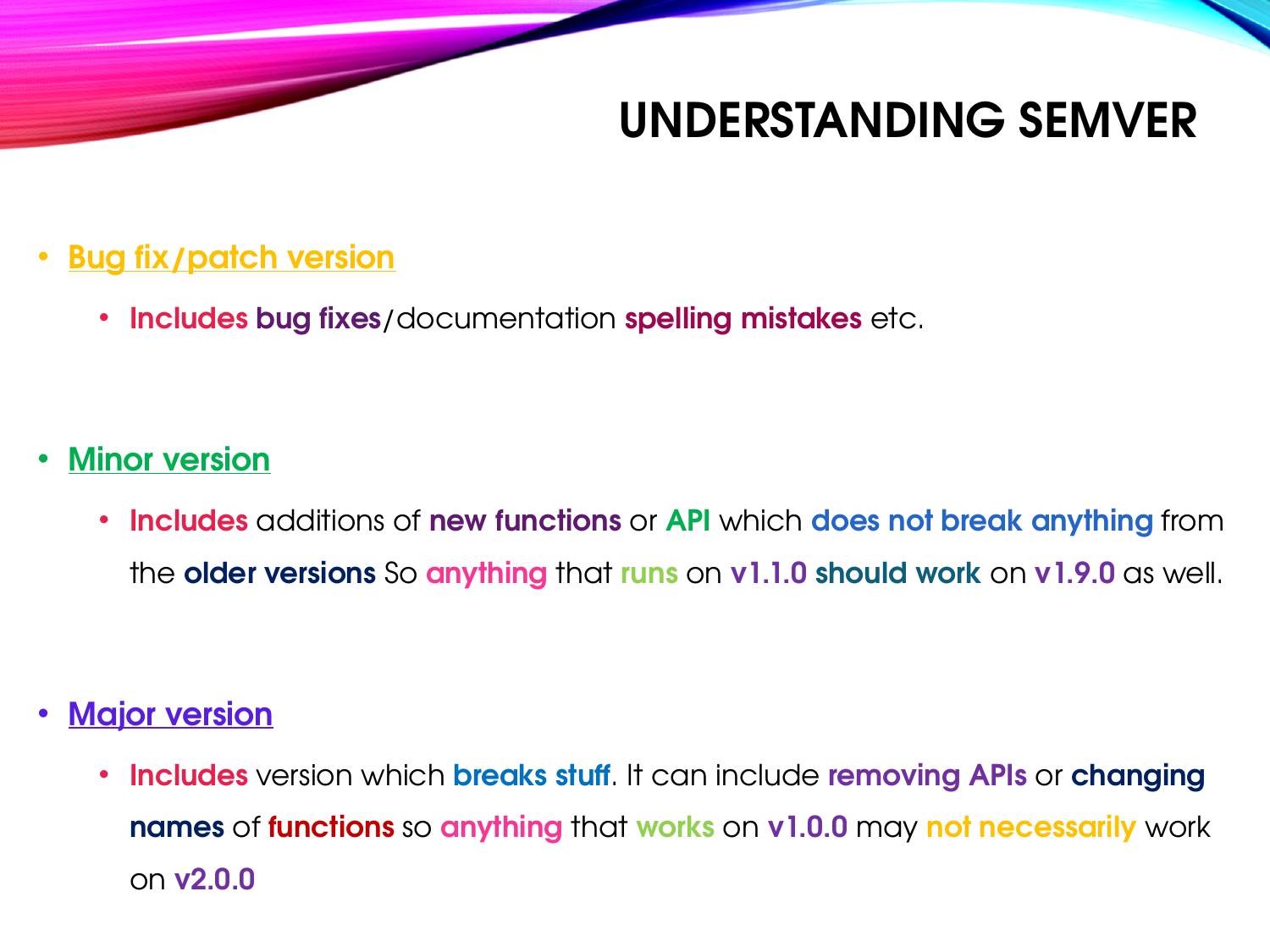

# Understanding semver
Bug fix/patch version
Includes bug fixes/documentation spelling mistakes etc.

Minor version
Includes additions of new functions or API which does not break anything from the older versions So anything that runs on v1.1.0 should work on v1.9.0 as well.

Major version
Includes version which breaks stuff. It can include removing APIs or changing names of functions so anything that works on v1.0.0 may not necessarily work on v2.0.0